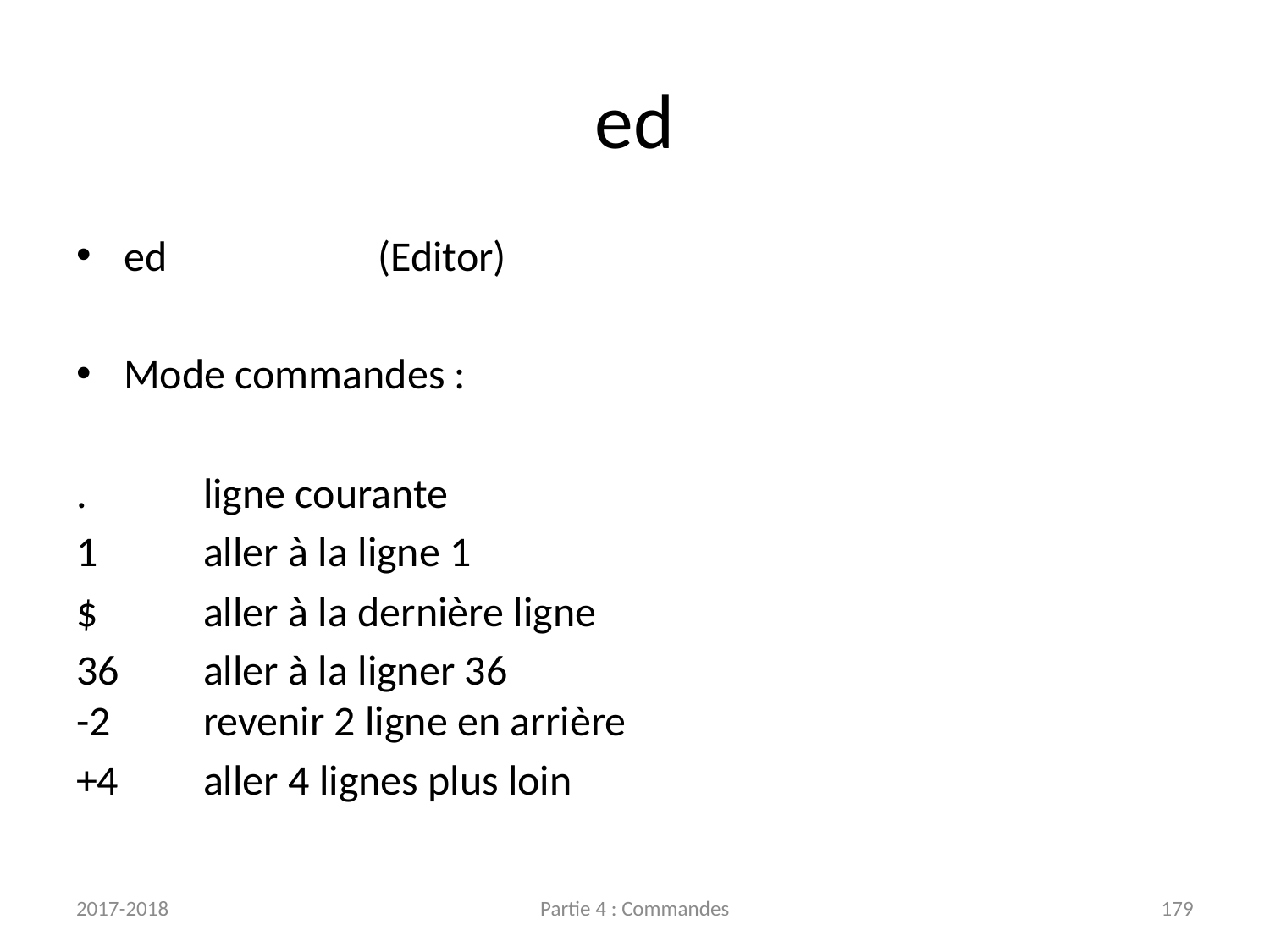

# ed
ed		(Editor)

Mode commandes :

.	ligne courante
1	aller à la ligne 1
$	aller à la dernière ligne
36	aller à la ligner 36
-2	revenir 2 ligne en arrière
+4	aller 4 lignes plus loin

2017-2018
Partie 4 : Commandes
179